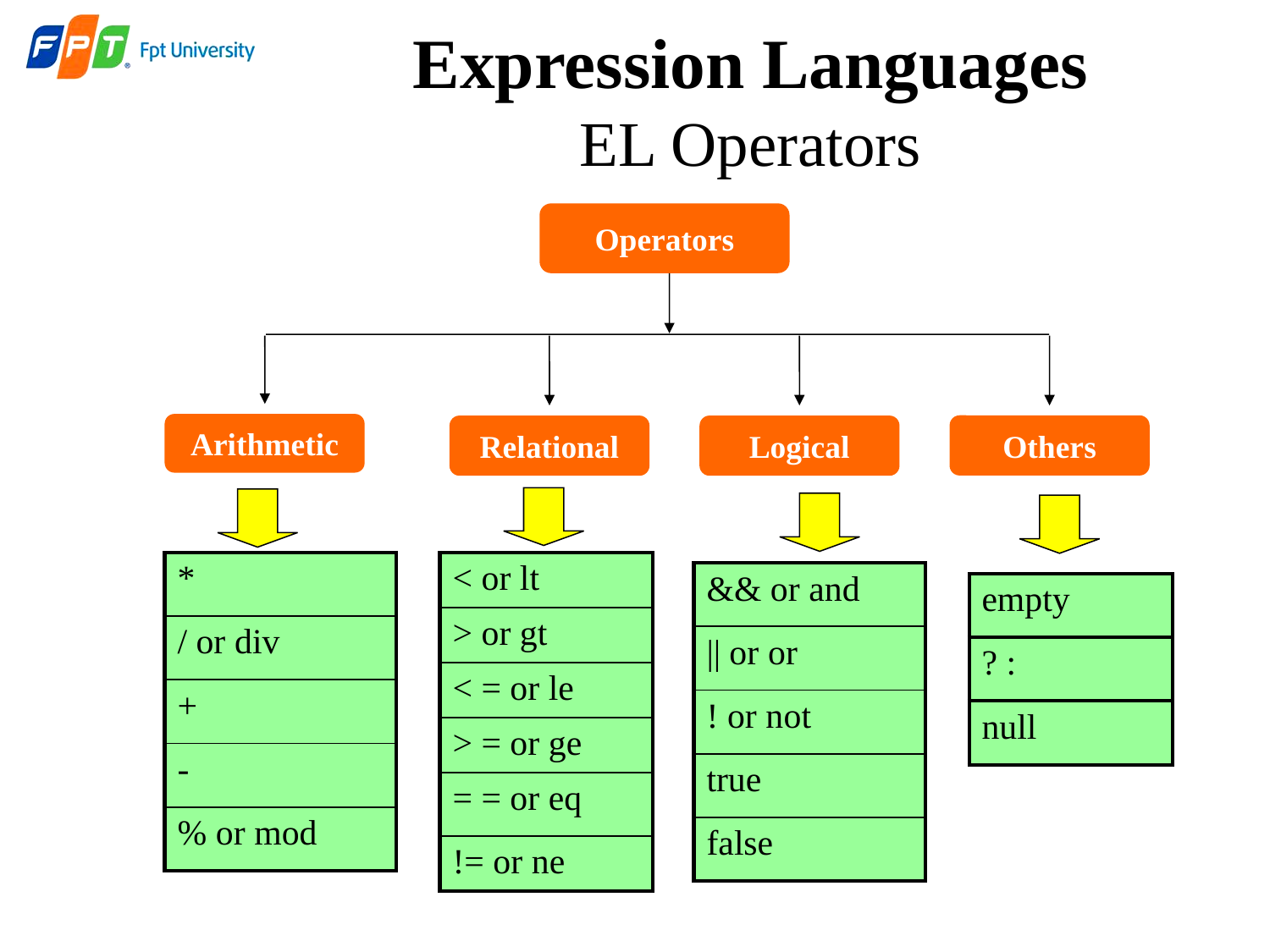

Expression Languages
EL Operators
Operators

Arithmetic

Relational

Logical

Others

| \* |
| --- |
| / or div |
| + |
| - |
| % or mod |
| < or lt |
| --- |
| > or gt |
| < = or le |
| > = or ge |
| = = or eq |
| != or ne |
| && or and |
| --- |
| || or or |
| ! or not |
| true |
| false |
| empty |
| --- |
| ? : |
| null |